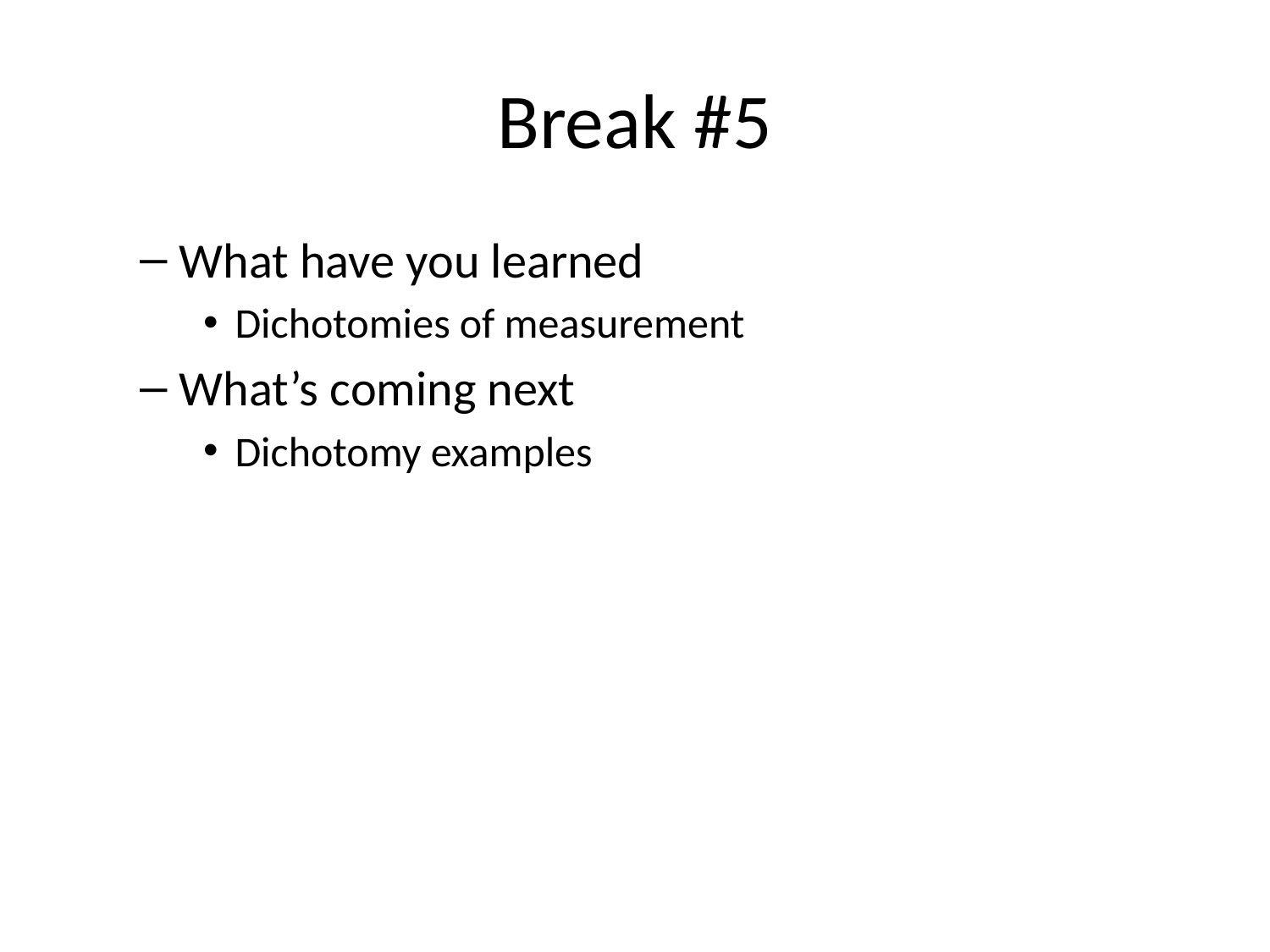

# Break #5
What have you learned
Dichotomies of measurement
What’s coming next
Dichotomy examples